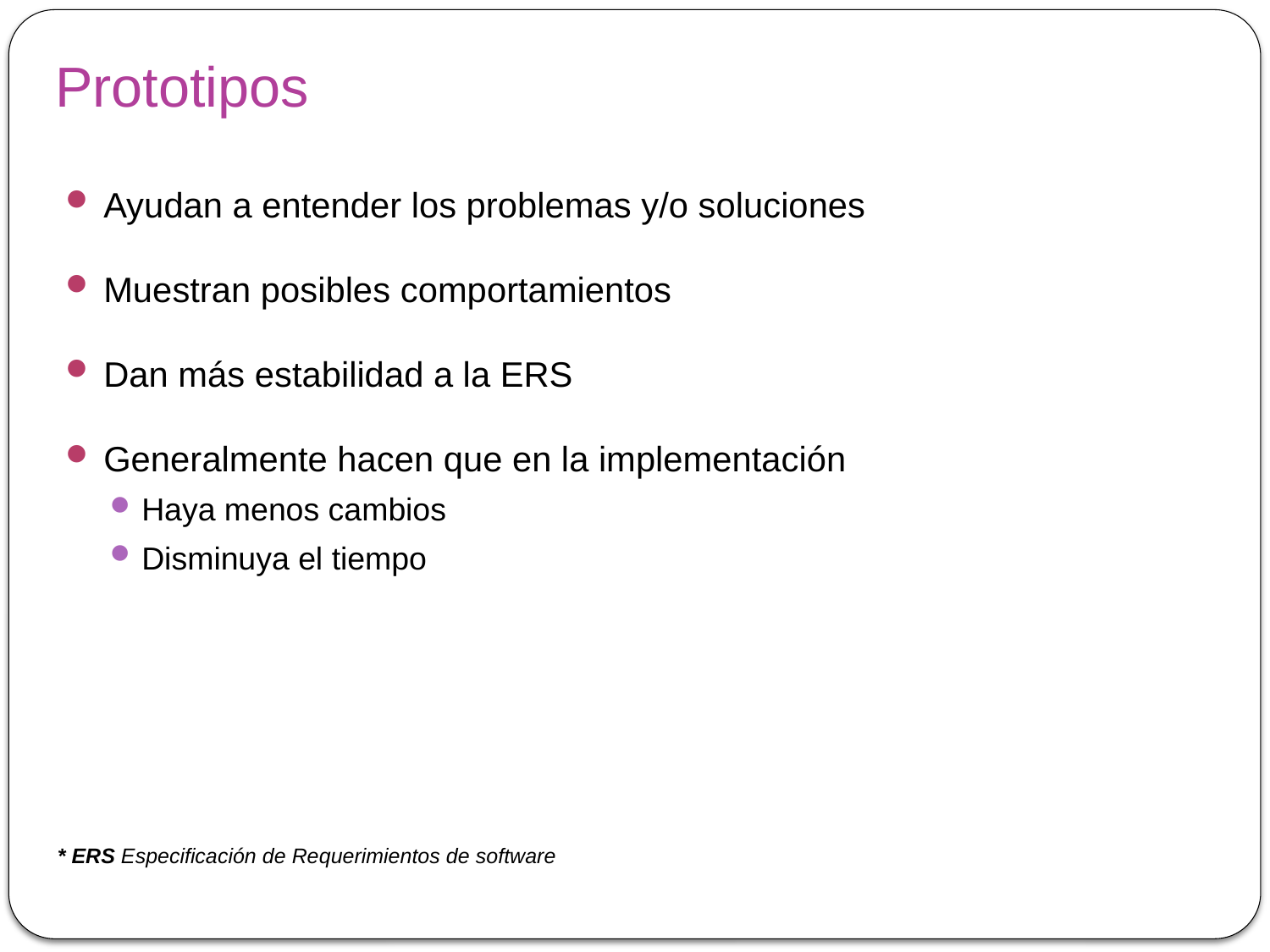

# Prototipos
Ayudan a entender los problemas y/o soluciones
Muestran posibles comportamientos
Dan más estabilidad a la ERS
Generalmente hacen que en la implementación
Haya menos cambios
Disminuya el tiempo
* ERS Especificación de Requerimientos de software